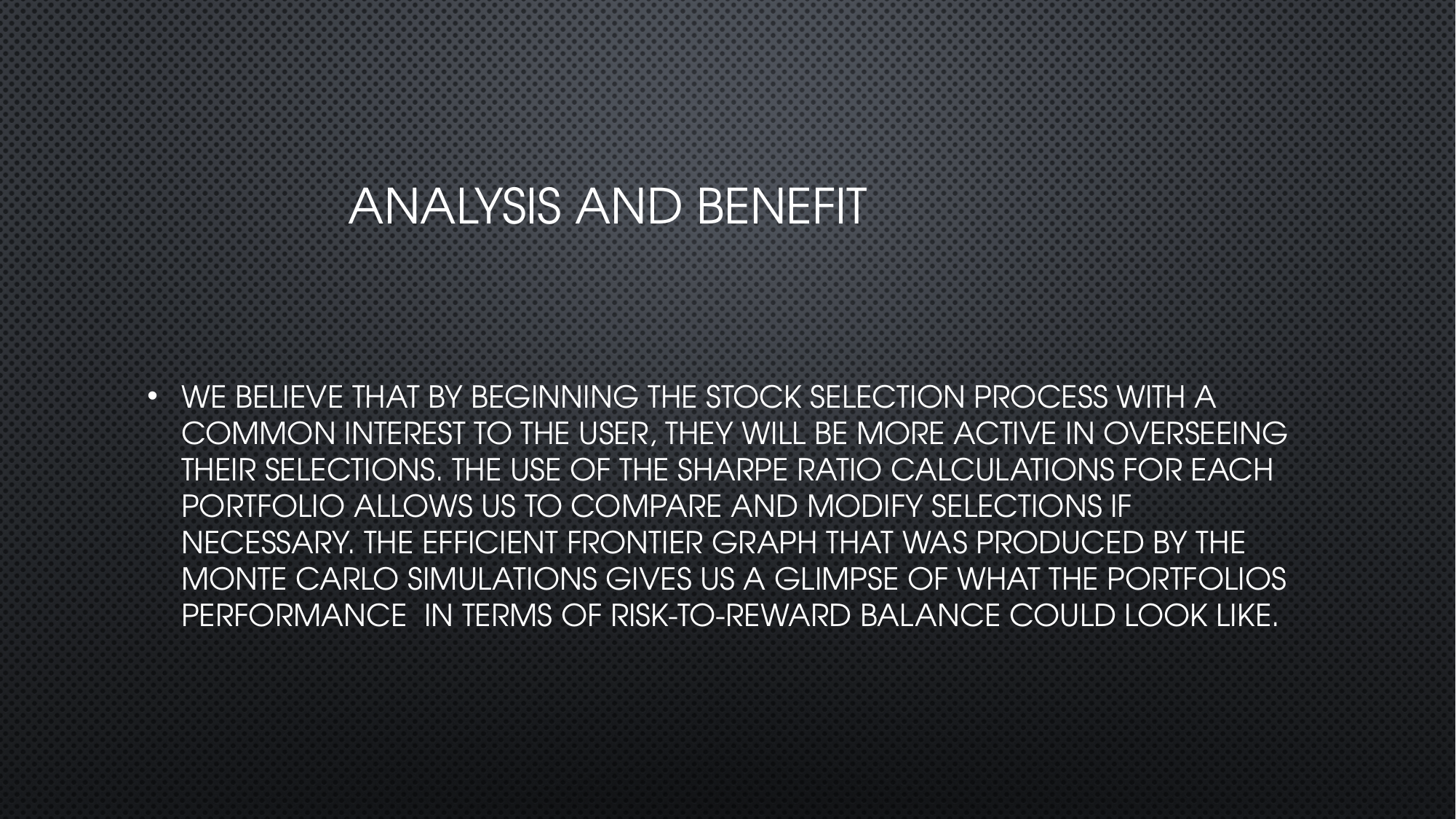

# Analysis and Benefit
We believe that by beginning the stock selection process with a common interest to the user, they will be more active in overseeing their selections. The use of the Sharpe Ratio calculations for each portfolio allows us to compare and modify selections if necessary. The Efficient Frontier graph that was produced by the Monte Carlo simulations gives us a glimpse of what the portfolios performance  in terms of risk-to-reward balance could look like.